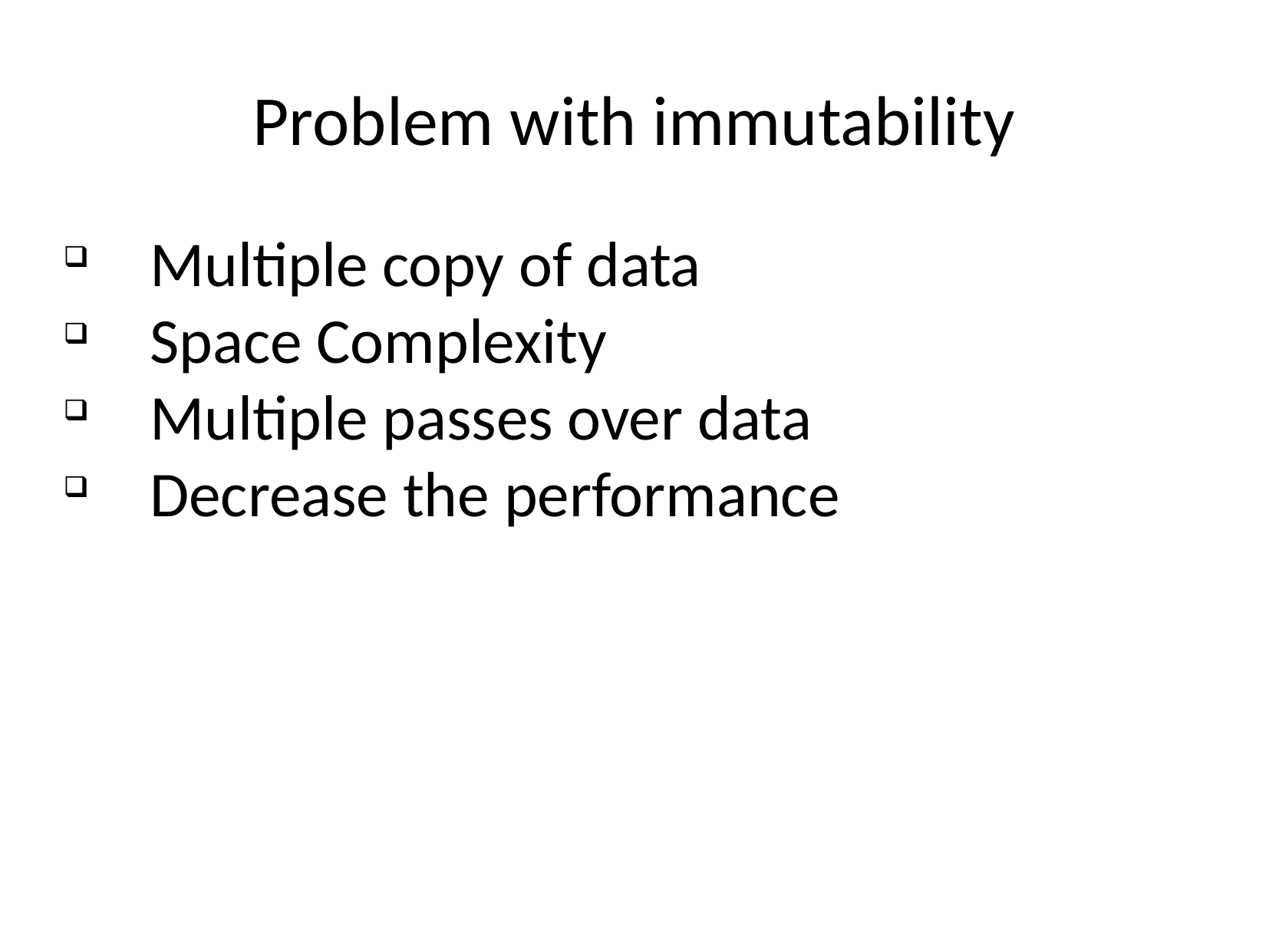

Problem with immutability
 Multiple copy of data
 Space Complexity
 Multiple passes over data
 Decrease the performance